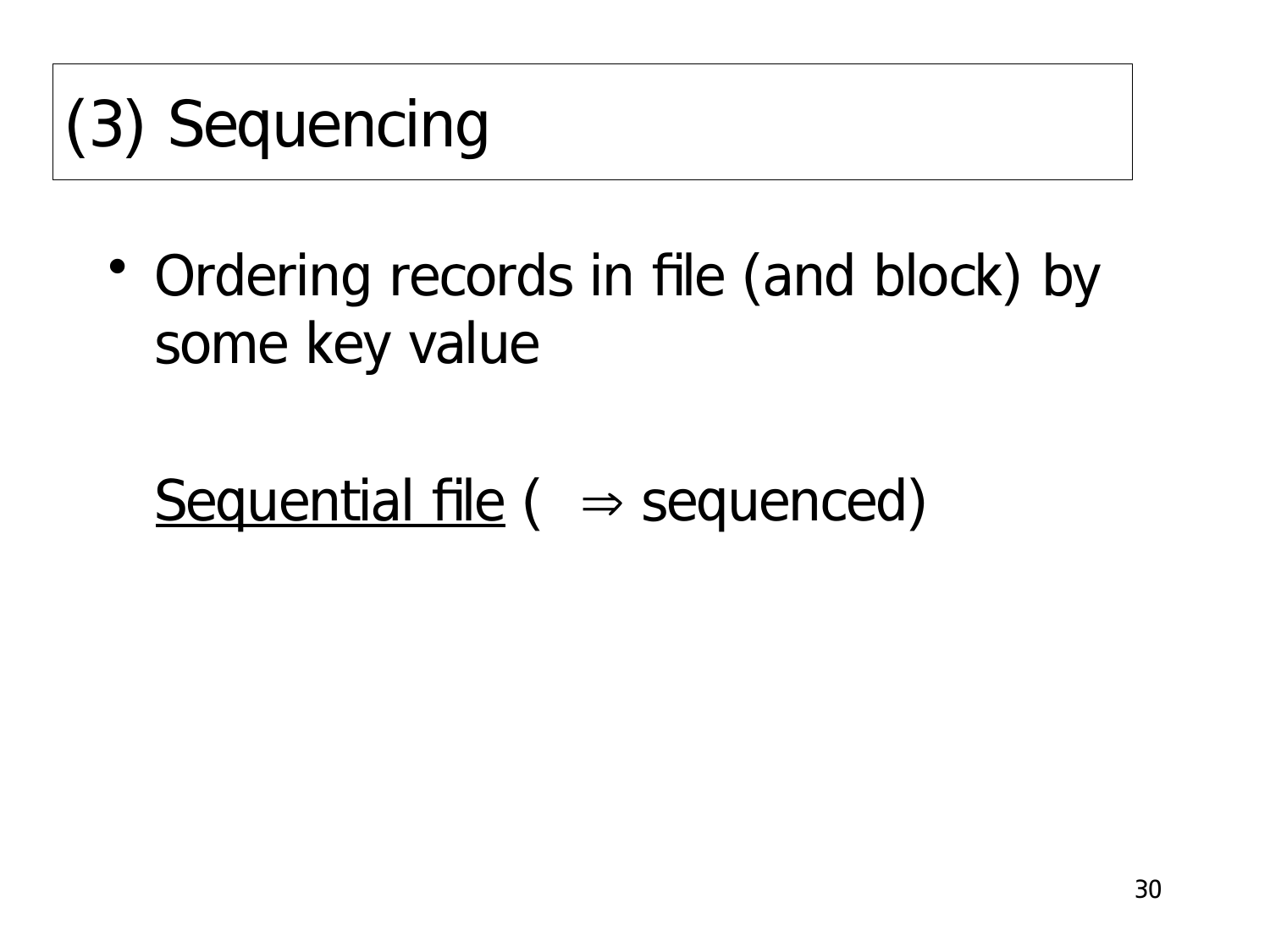

# (3) Sequencing
Ordering records in file (and block) by some key value

	Sequential file (  ⇒ sequenced)
30